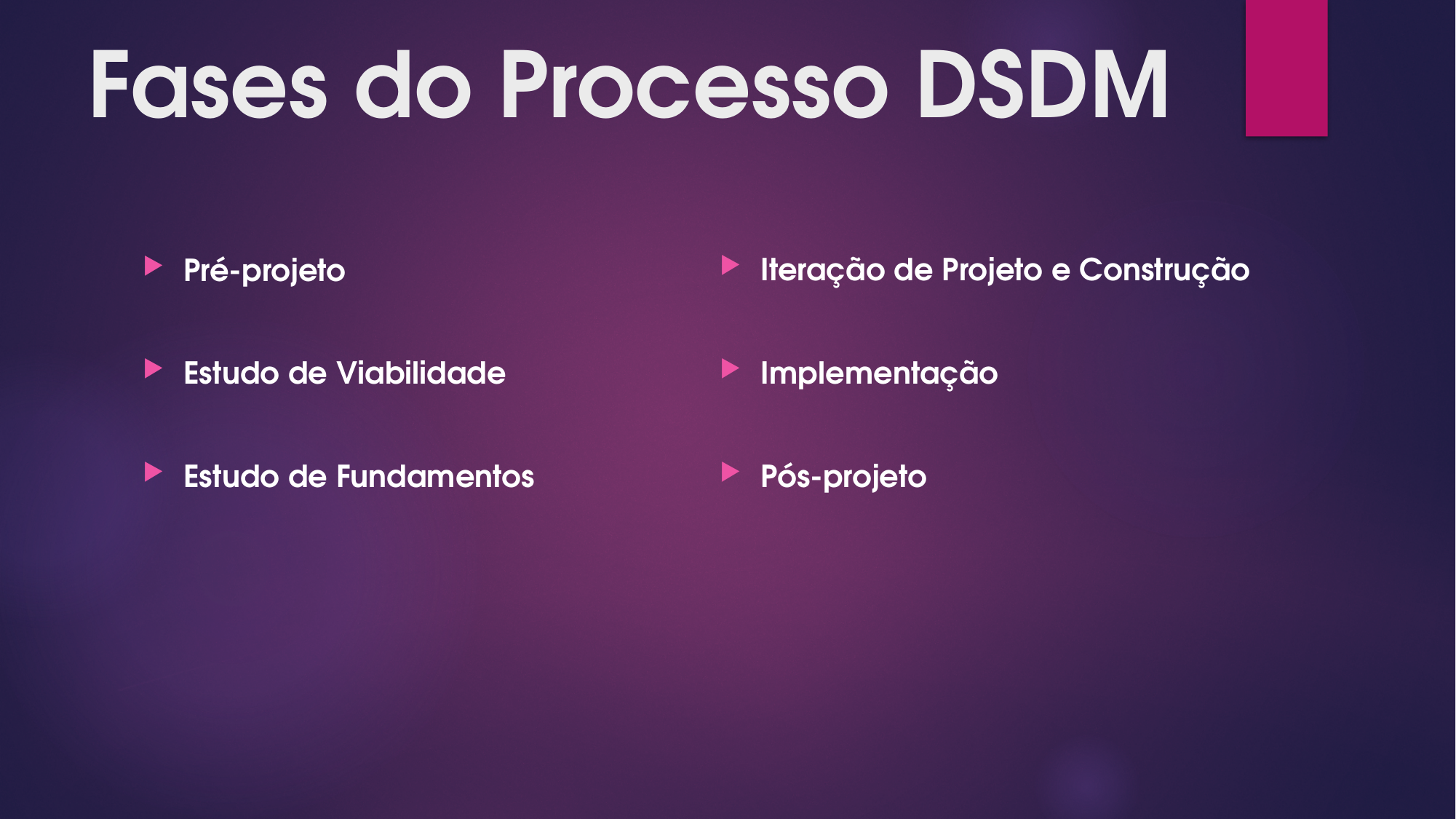

# Fases do Processo DSDM
Iteração de Projeto e Construção

Implementação

Pós-projeto
Pré-projeto

Estudo de Viabilidade

Estudo de Fundamentos